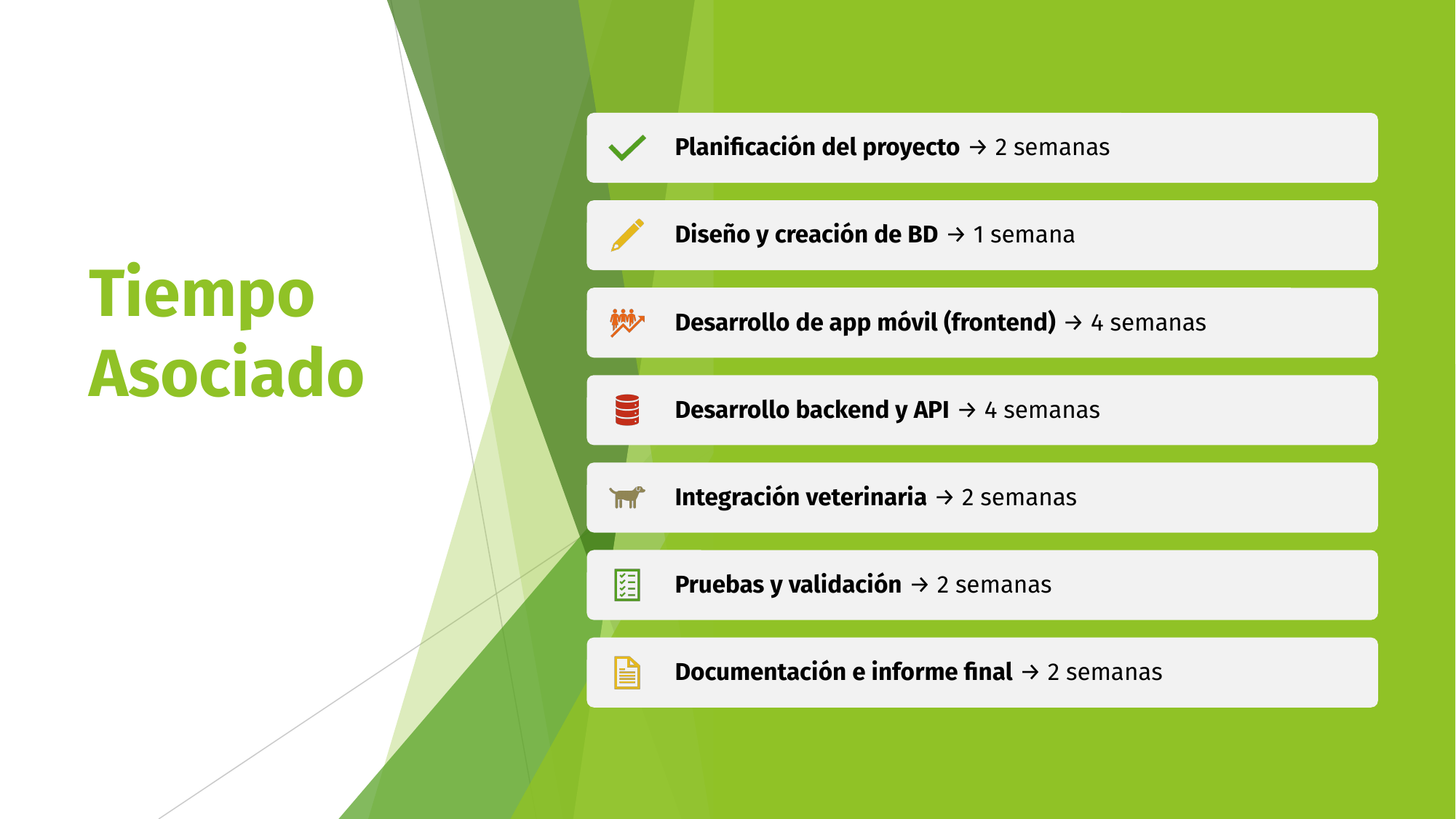

Planificación del proyecto → 2 semanas

Diseño y creación de BD → 1 semana

Desarrollo de app móvil (frontend) → 4 semanas

Desarrollo backend y API → 4 semanas

Integración veterinaria → 2 semanas

Pruebas y validación → 2 semanas

Documentación e informe final → 2 semanas

# Tiempo Asociado